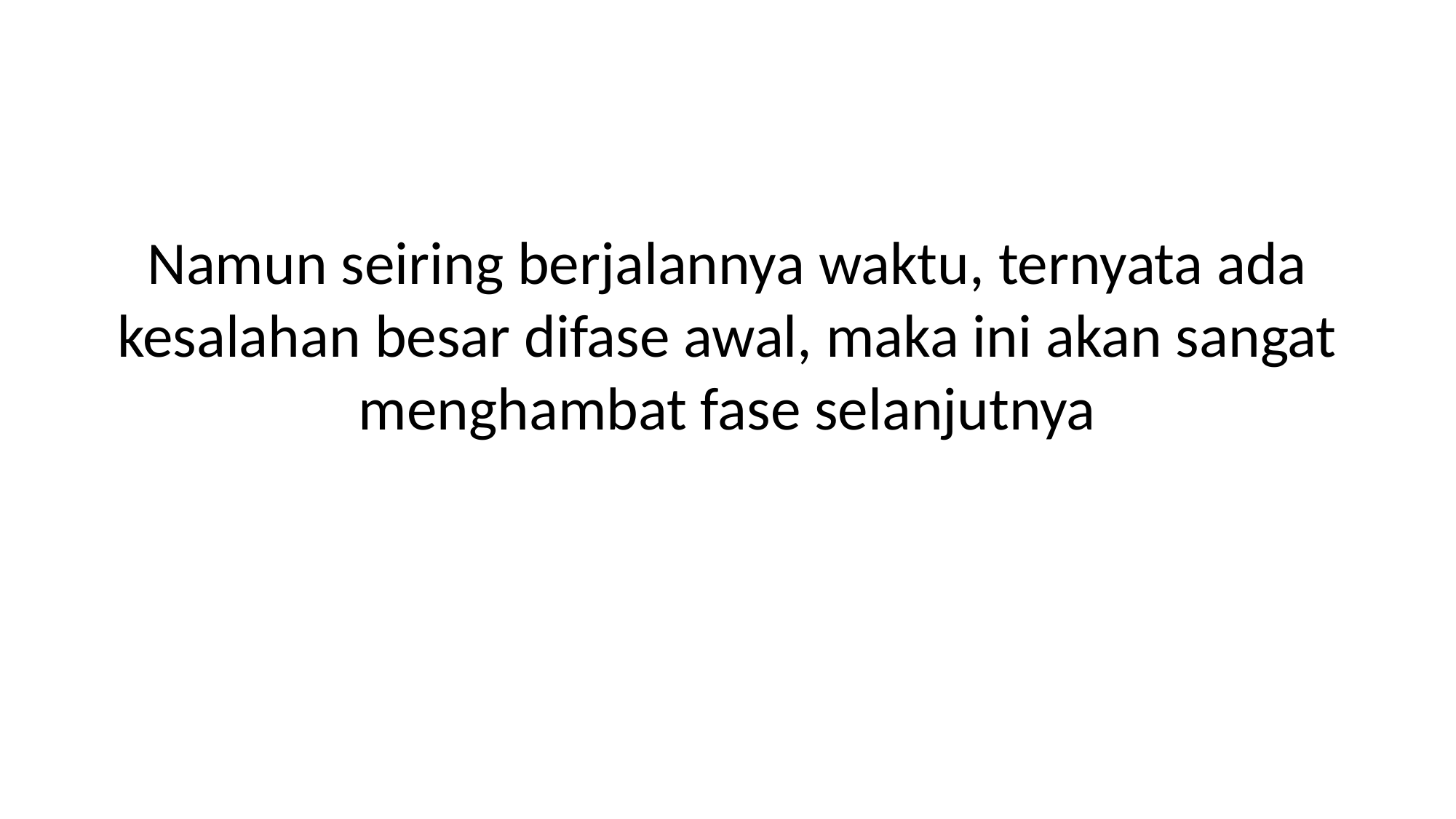

Namun seiring berjalannya waktu, ternyata ada kesalahan besar difase awal, maka ini akan sangat menghambat fase selanjutnya